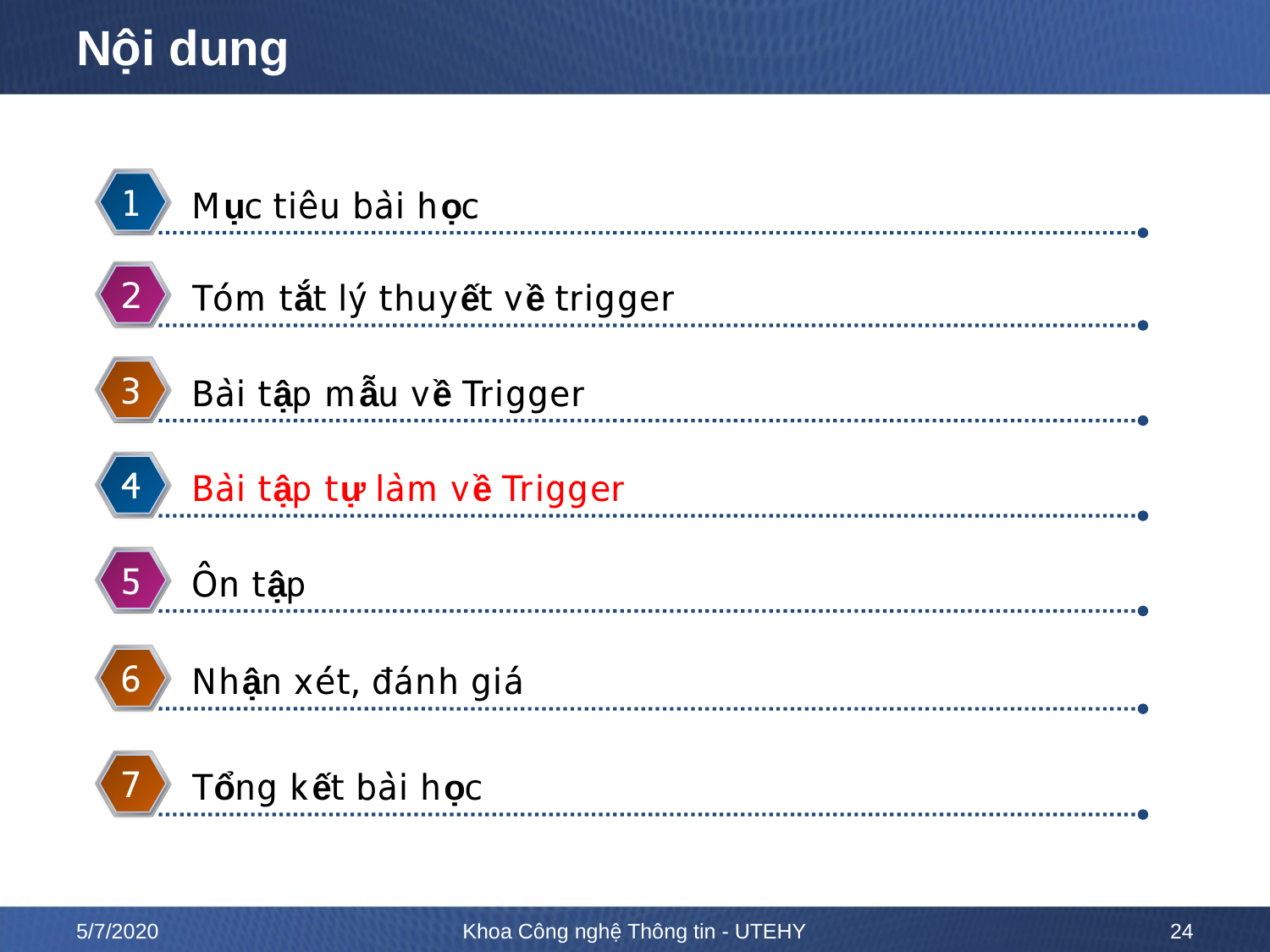

# Nội dung

1
Mục tiêu bài học

2
Tóm tắt lý thuyết về trigger

3
Bài tập mẫu về Trigger

4
Bài tập tự làm về Trigger

5
Ôn tập

6
Nhận xét, đánh giá

7
Tổng kết bài học

5/7/2020
Khoa Công nghệ Thông tin - UTEHY
24